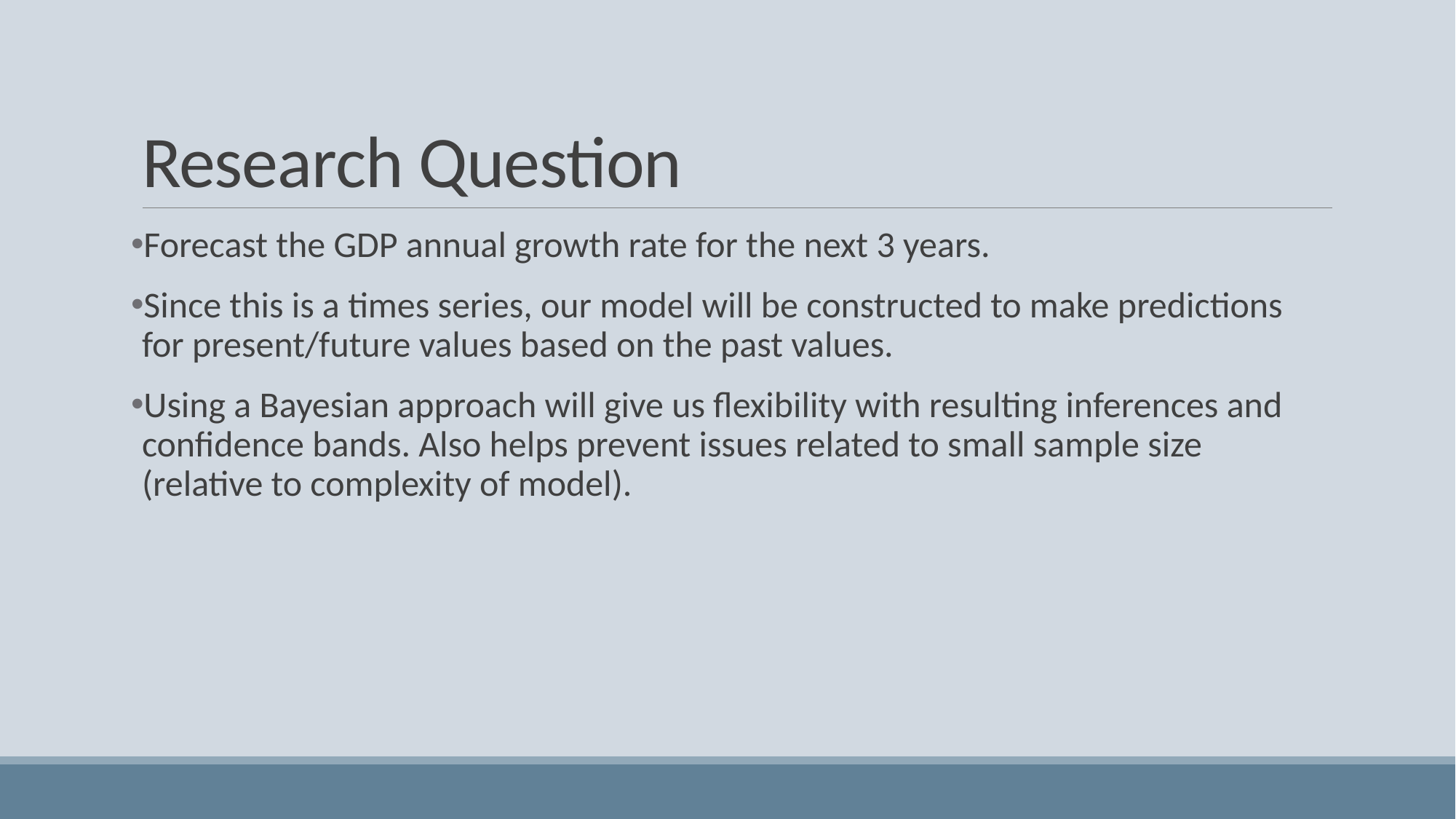

# Research Question
Forecast the GDP annual growth rate for the next 3 years.
Since this is a times series, our model will be constructed to make predictions for present/future values based on the past values.
Using a Bayesian approach will give us flexibility with resulting inferences and confidence bands. Also helps prevent issues related to small sample size (relative to complexity of model).